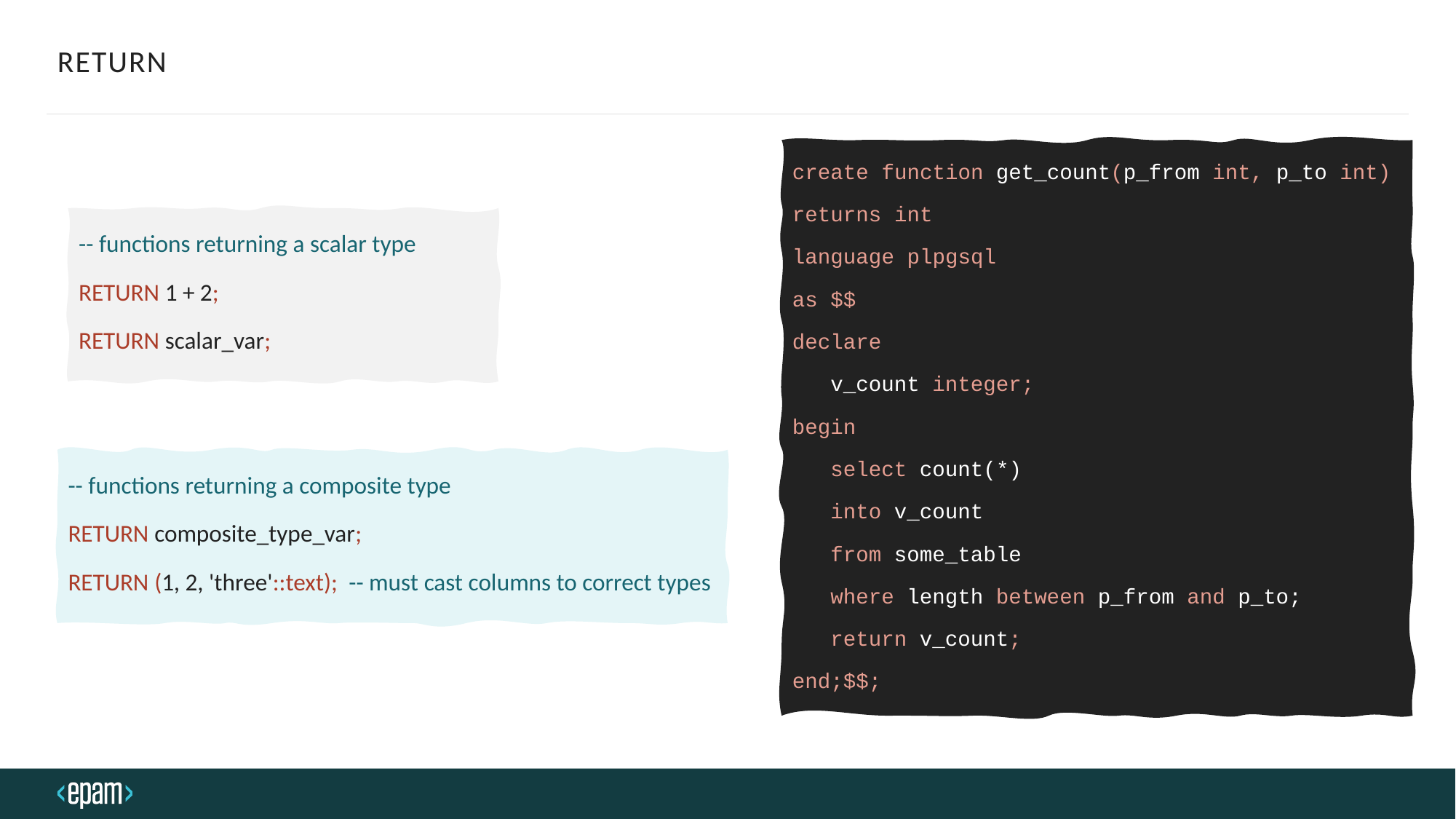

# RETURN
create function get_count(p_from int, p_to int)
returns int
language plpgsql
as $$
declare
   v_count integer;
begin
   select count(*)
   into v_count
   from some_table
   where length between p_from and p_to;
   return v_count;
end;$$;
-- functions returning a scalar type
RETURN 1 + 2;
RETURN scalar_var;

-- functions returning a composite type
RETURN composite_type_var;
RETURN (1, 2, 'three'::text);  -- must cast columns to correct types